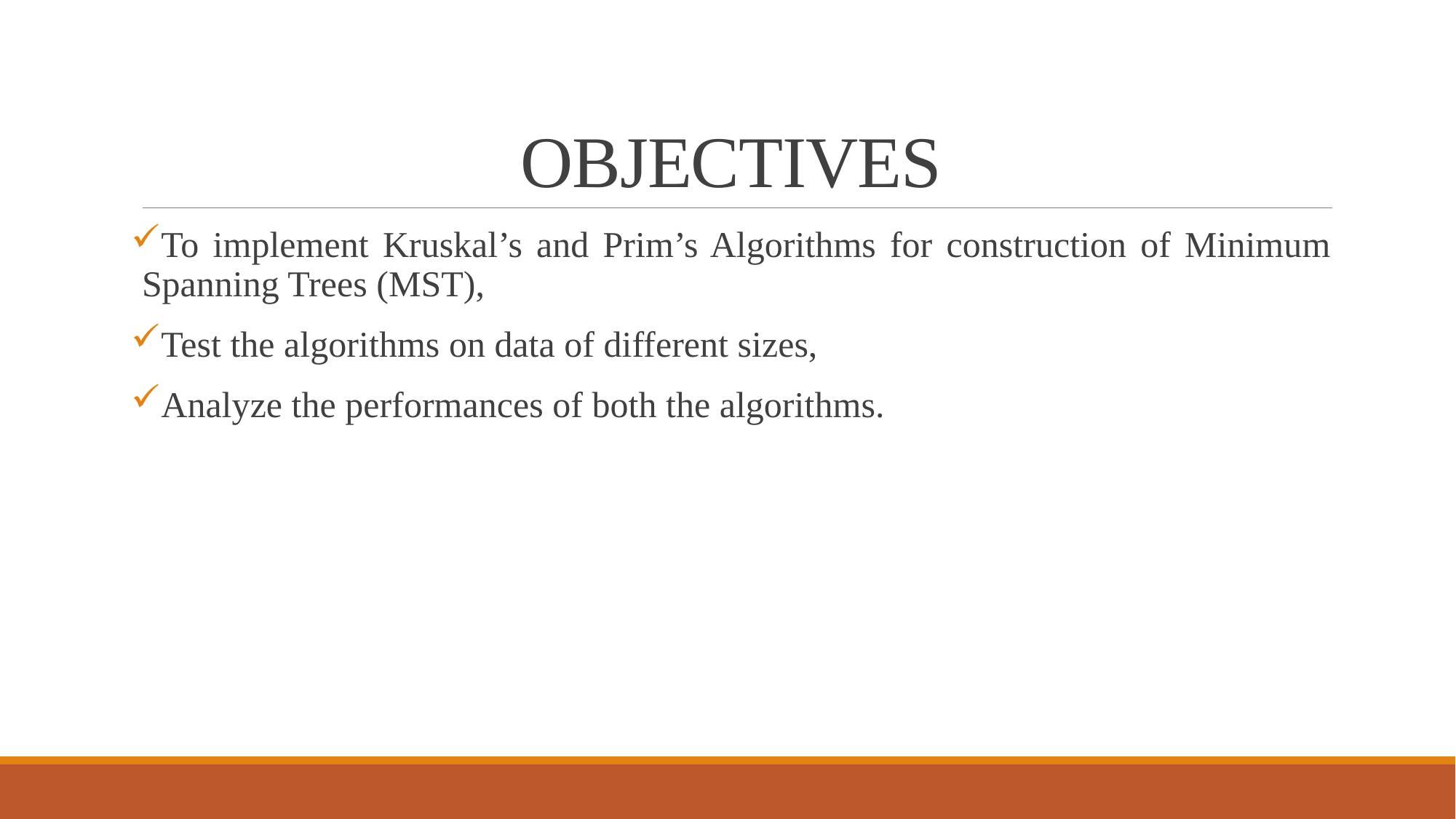

# OBJECTIVES
To implement Kruskal’s and Prim’s Algorithms for construction of Minimum Spanning Trees (MST),
Test the algorithms on data of different sizes,
Analyze the performances of both the algorithms.